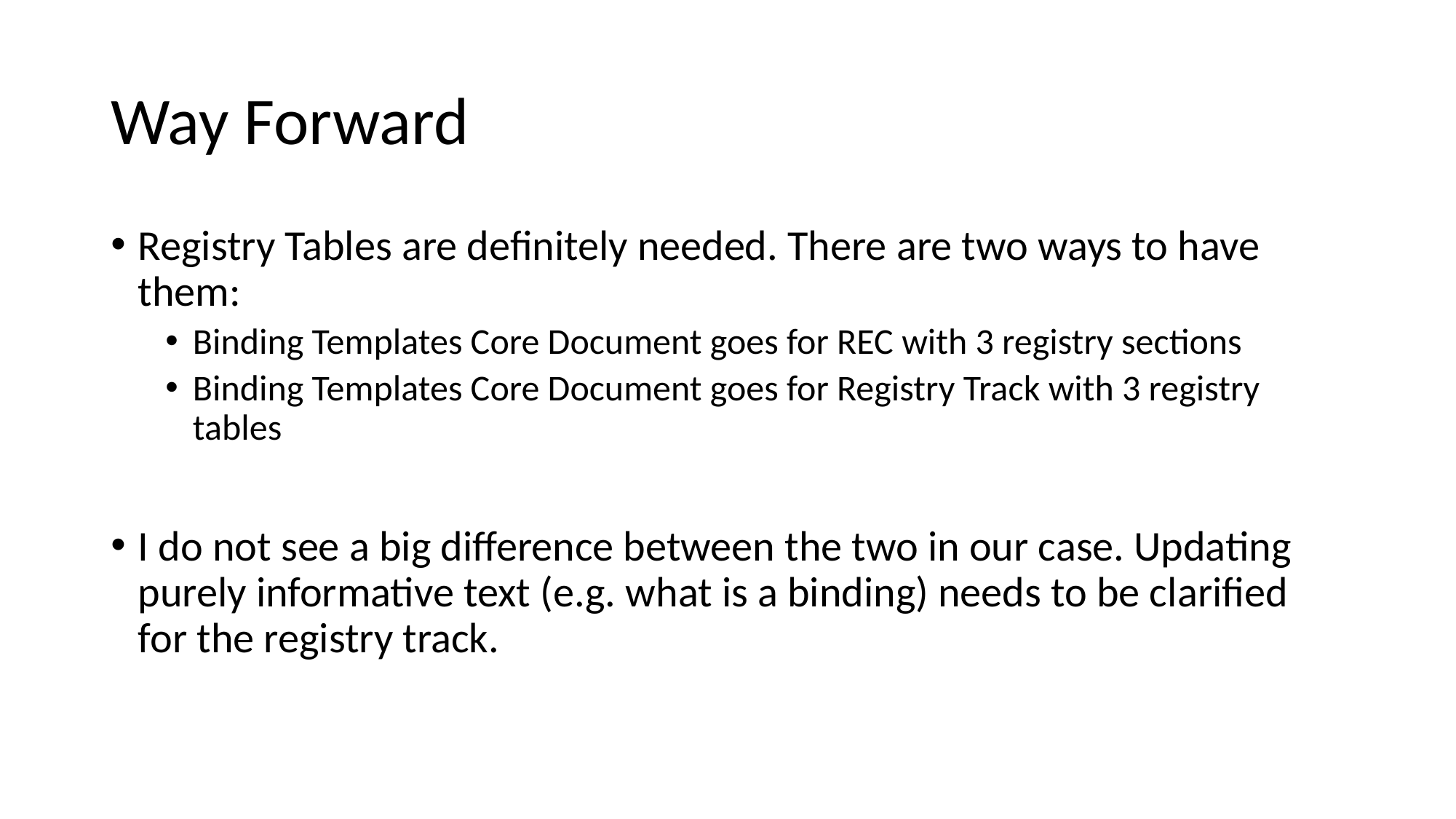

# Way Forward
Registry Tables are definitely needed. There are two ways to have them:
Binding Templates Core Document goes for REC with 3 registry sections
Binding Templates Core Document goes for Registry Track with 3 registry tables

I do not see a big difference between the two in our case. Updating purely informative text (e.g. what is a binding) needs to be clarified for the registry track.